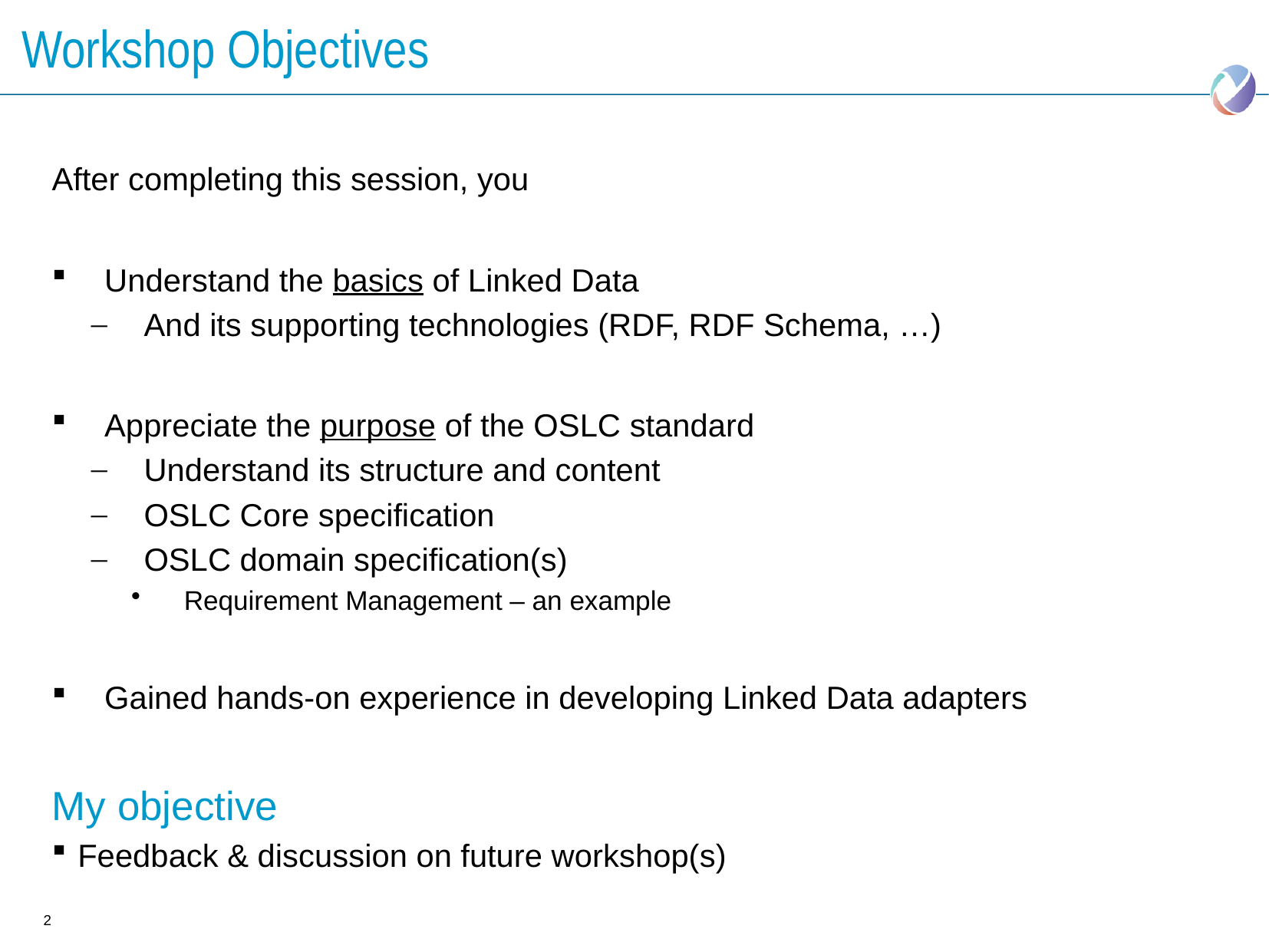

Workshop Objectives

After completing this session, you

Understand the basics of Linked Data
And its supporting technologies (RDF, RDF Schema, …)

Appreciate the purpose of the OSLC standard
Understand its structure and content
OSLC Core specification
OSLC domain specification(s)
Requirement Management – an example

Gained hands-on experience in developing Linked Data adapters

My objective
Feedback & discussion on future workshop(s)